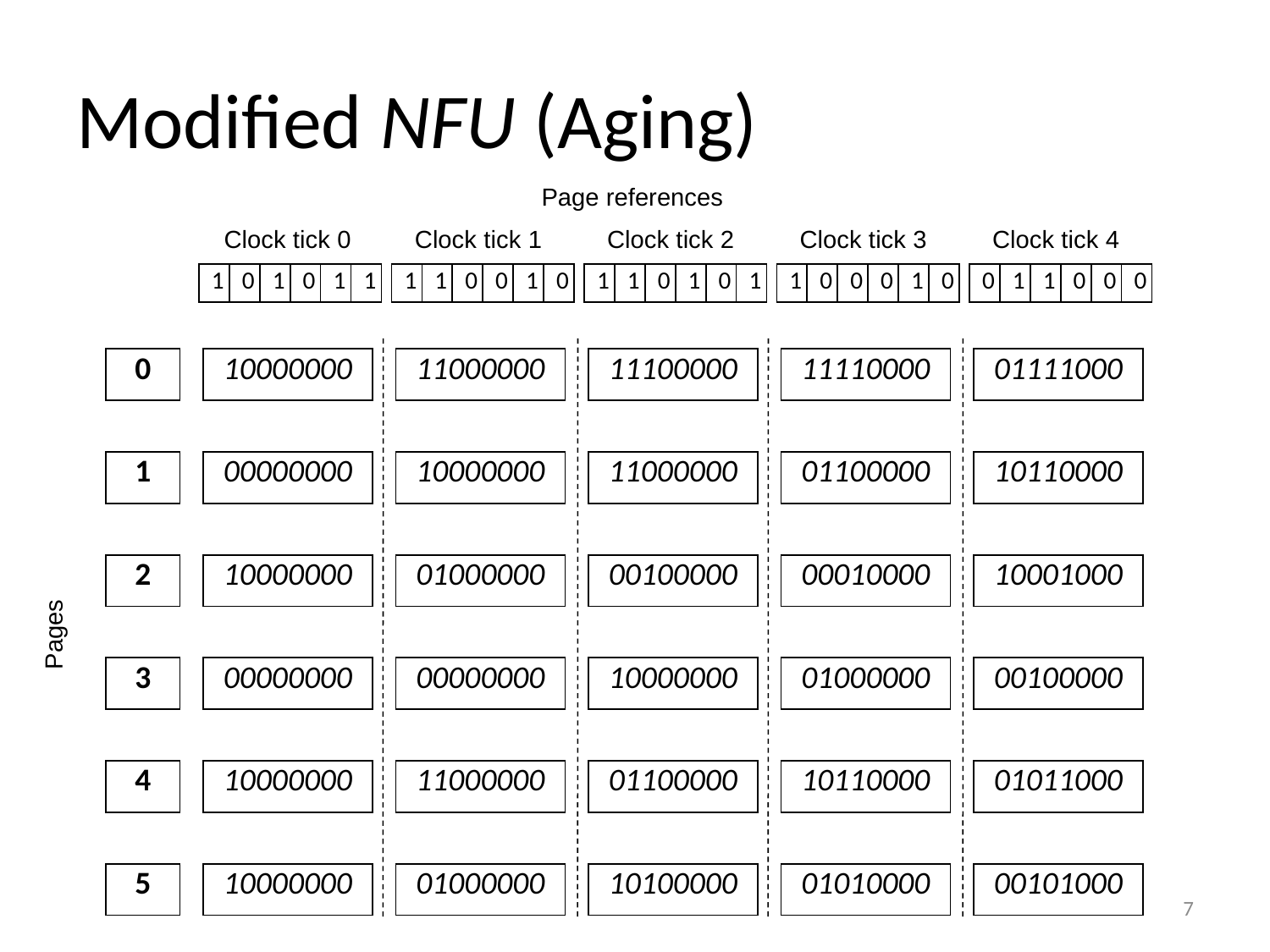

# Modified NFU (Aging)
Page references
Clock tick 2
Clock tick 0
Clock tick 1
Clock tick 3
Clock tick 4
| 1 | 0 | 1 | 0 | 1 | 1 |
| --- | --- | --- | --- | --- | --- |
| 1 | 1 | 0 | 0 | 1 | 0 |
| --- | --- | --- | --- | --- | --- |
| 1 | 1 | 0 | 1 | 0 | 1 |
| --- | --- | --- | --- | --- | --- |
| 1 | 0 | 0 | 0 | 1 | 0 |
| --- | --- | --- | --- | --- | --- |
| 0 | 1 | 1 | 0 | 0 | 0 |
| --- | --- | --- | --- | --- | --- |
| 0 |
| --- |
|  |
| 1 |
|  |
| 2 |
|  |
| 3 |
|  |
| 4 |
|  |
| 5 |
| 10000000 |
| --- |
|  |
| 00000000 |
|  |
| 10000000 |
|  |
| 00000000 |
|  |
| 10000000 |
|  |
| 10000000 |
| 11000000 |
| --- |
|  |
| 10000000 |
|  |
| 01000000 |
|  |
| 00000000 |
|  |
| 11000000 |
|  |
| 01000000 |
| 11100000 |
| --- |
|  |
| 11000000 |
|  |
| 00100000 |
|  |
| 10000000 |
|  |
| 01100000 |
|  |
| 10100000 |
| 11110000 |
| --- |
|  |
| 01100000 |
|  |
| 00010000 |
|  |
| 01000000 |
|  |
| 10110000 |
|  |
| 01010000 |
| 01111000 |
| --- |
|  |
| 10110000 |
|  |
| 10001000 |
|  |
| 00100000 |
|  |
| 01011000 |
|  |
| 00101000 |
Pages
7